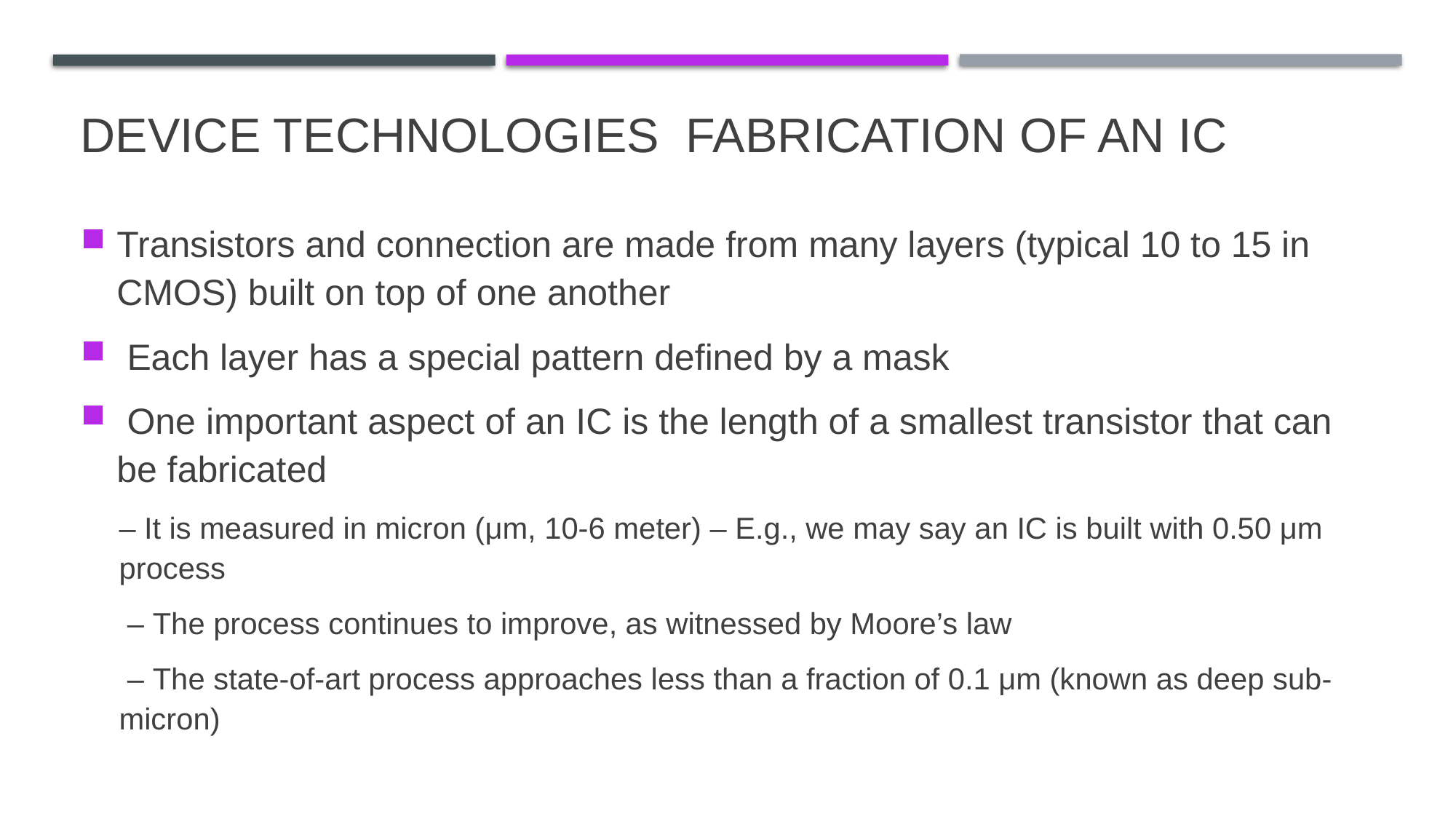

# Device Technologies  Fabrication of an IC
Transistors and connection are made from many layers (typical 10 to 15 in CMOS) built on top of one another
 Each layer has a special pattern defined by a mask
 One important aspect of an IC is the length of a smallest transistor that can be fabricated
– It is measured in micron (μm, 10-6 meter) – E.g., we may say an IC is built with 0.50 μm process
 – The process continues to improve, as witnessed by Moore’s law
 – The state-of-art process approaches less than a fraction of 0.1 μm (known as deep sub-micron)